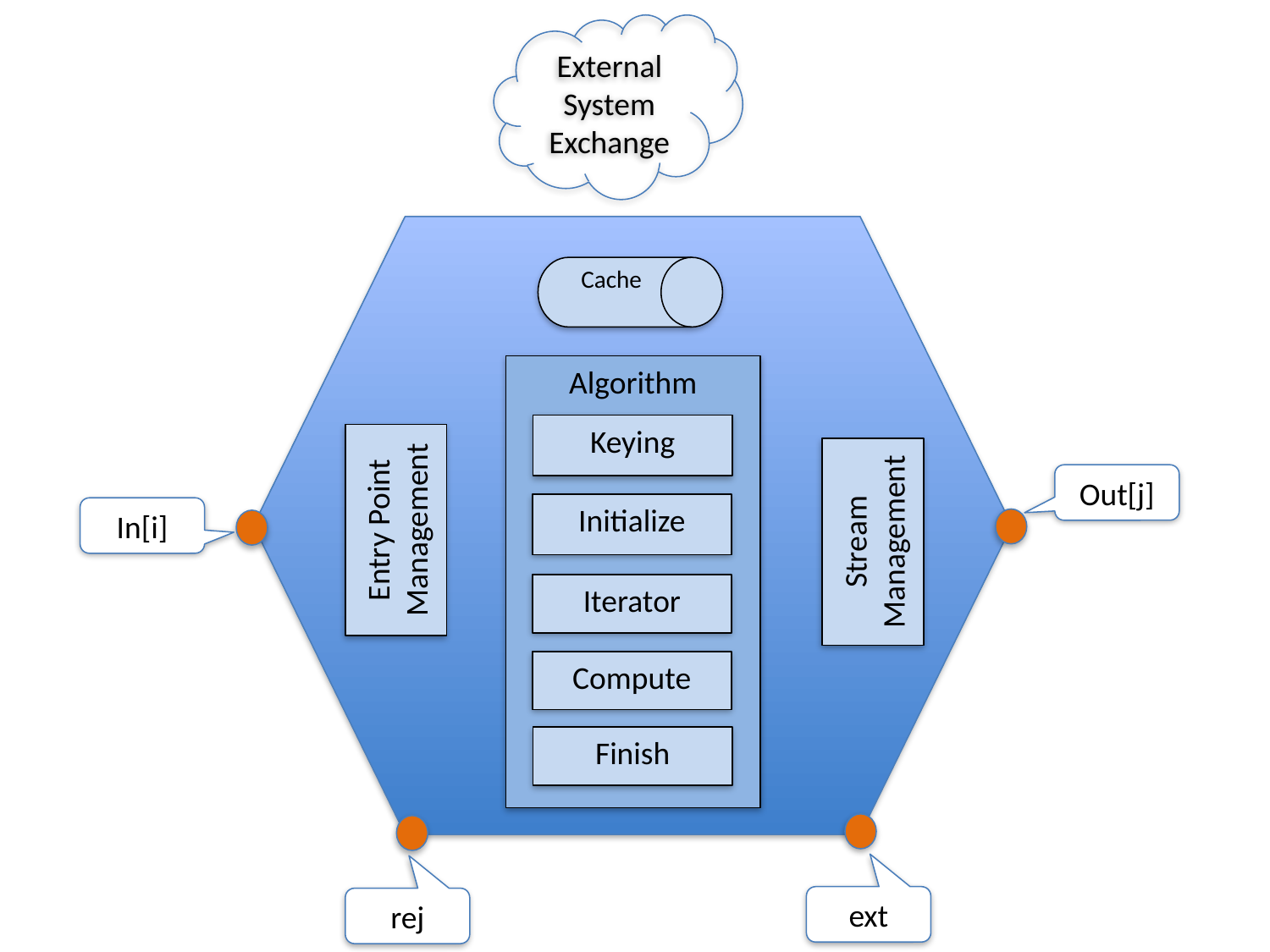

External System Exchange

Cache
Algorithm
Keying
Out[j]
Entry Point Management
Stream Management
Initialize
In[i]

Iterator
Compute
Finish

ext
rej